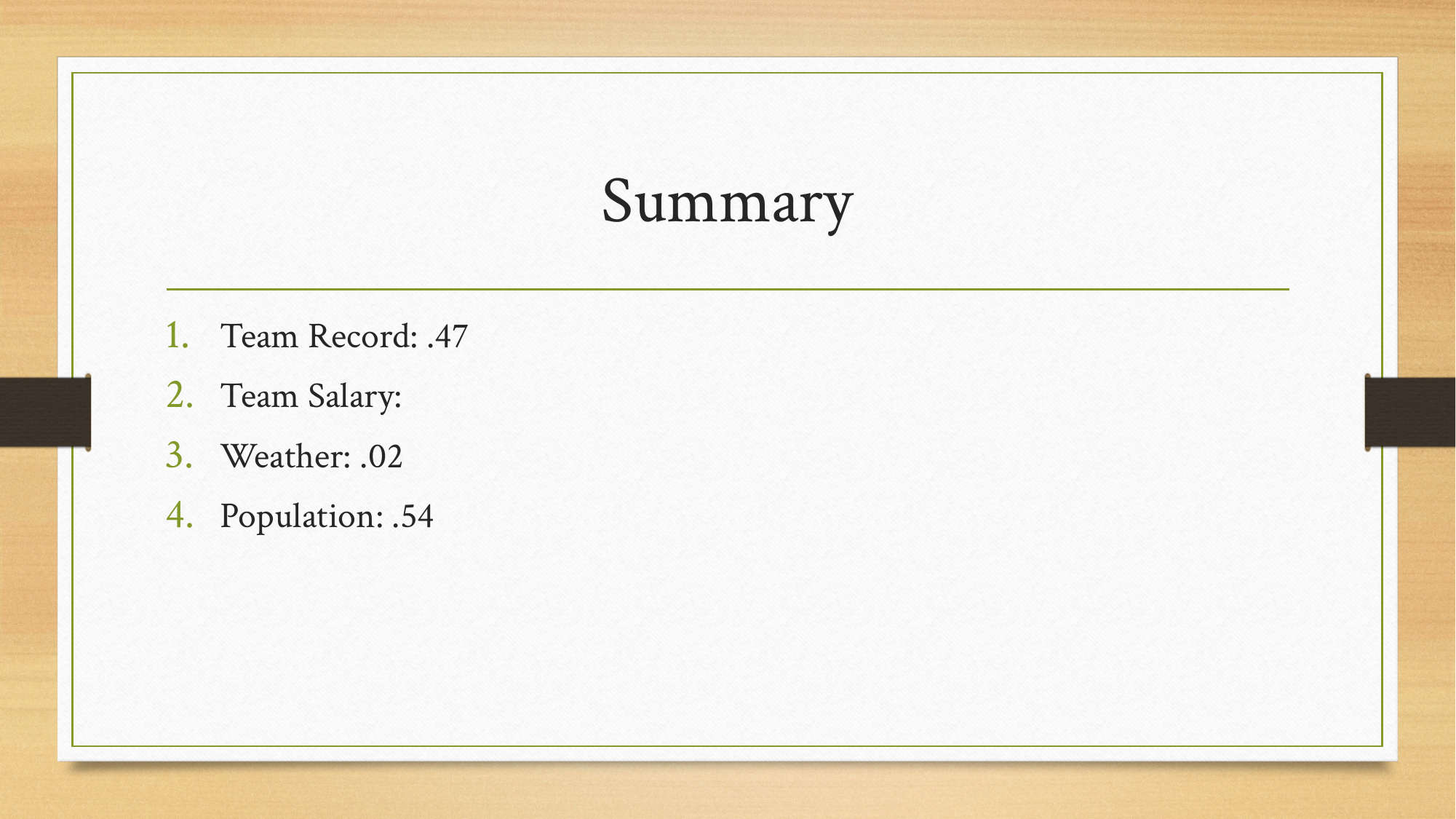

# Summary
Team Record: .47
Team Salary:
Weather: .02
Population: .54